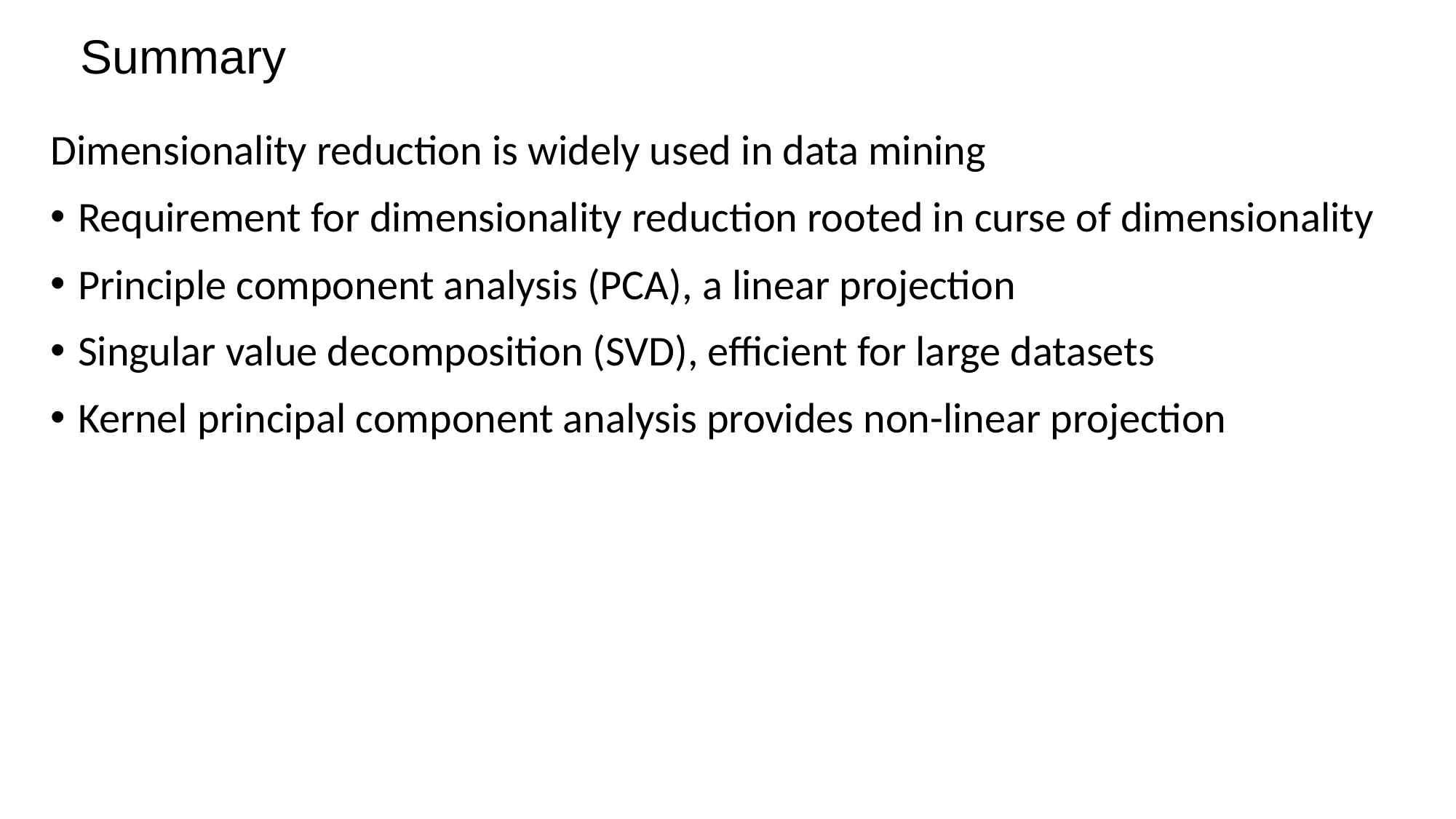

# Summary
Dimensionality reduction is widely used in data mining
Requirement for dimensionality reduction rooted in curse of dimensionality
Principle component analysis (PCA), a linear projection
Singular value decomposition (SVD), efficient for large datasets
Kernel principal component analysis provides non-linear projection